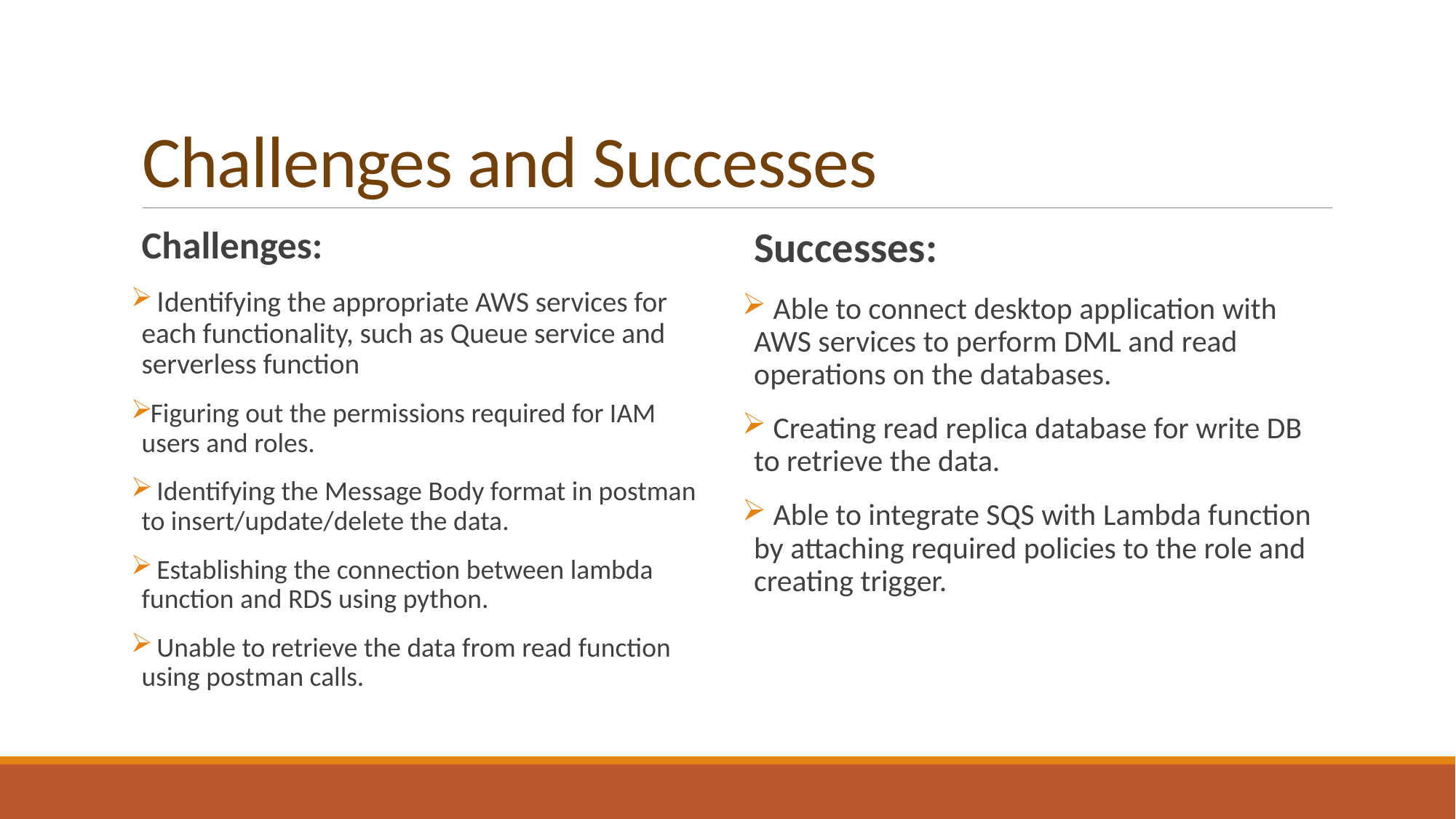

# Challenges and Successes
Challenges:
 Identifying the appropriate AWS services for each functionality, such as Queue service and serverless function
Figuring out the permissions required for IAM users and roles.
 Identifying the Message Body format in postman to insert/update/delete the data.
 Establishing the connection between lambda function and RDS using python.
 Unable to retrieve the data from read function using postman calls.

Successes:
 Able to connect desktop application with AWS services to perform DML and read operations on the databases.
 Creating read replica database for write DB to retrieve the data.
 Able to integrate SQS with Lambda function by attaching required policies to the role and creating trigger.